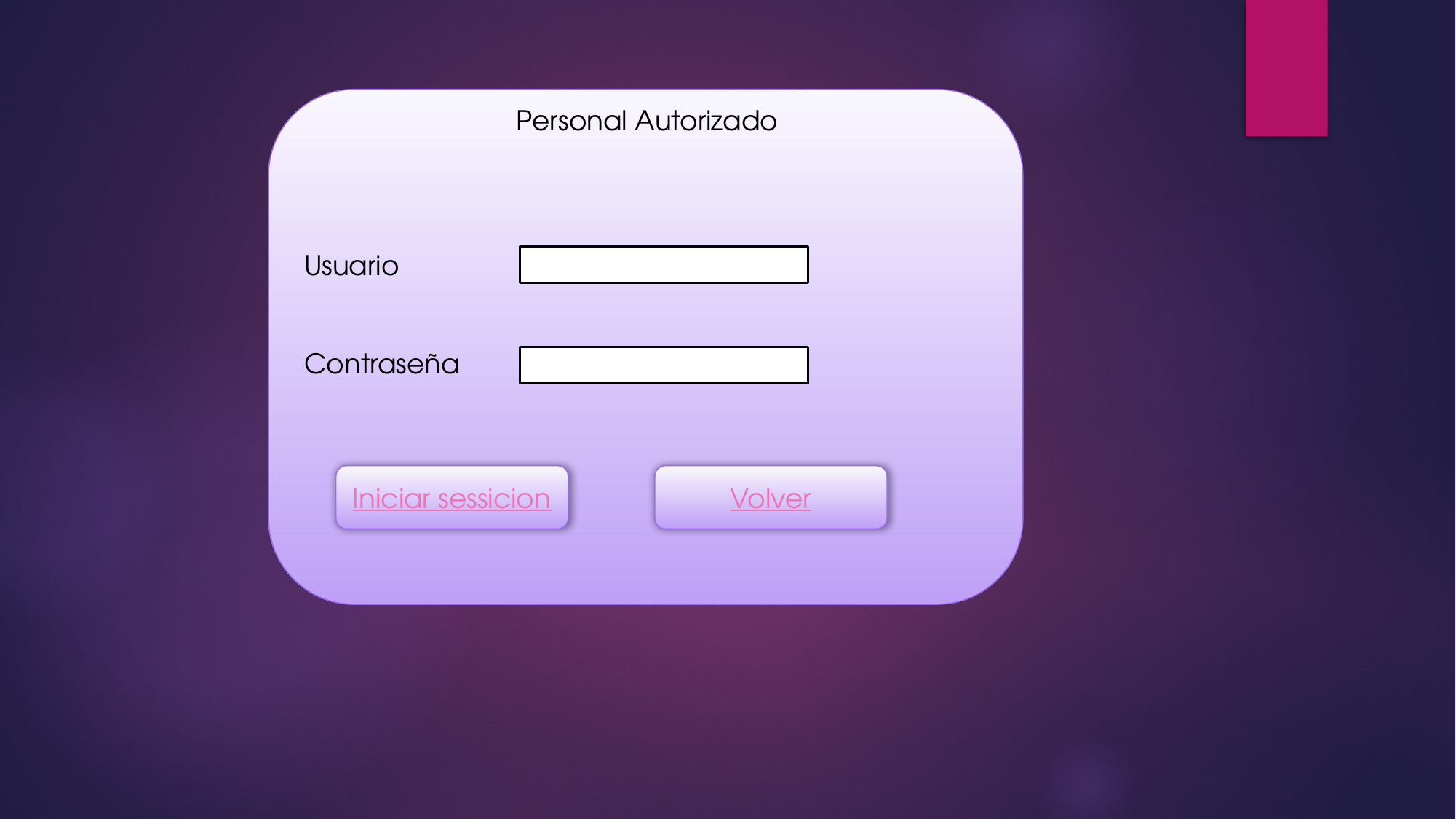

Usuario

Contraseña

Personal Autorizado

Iniciar sessicion
Volver